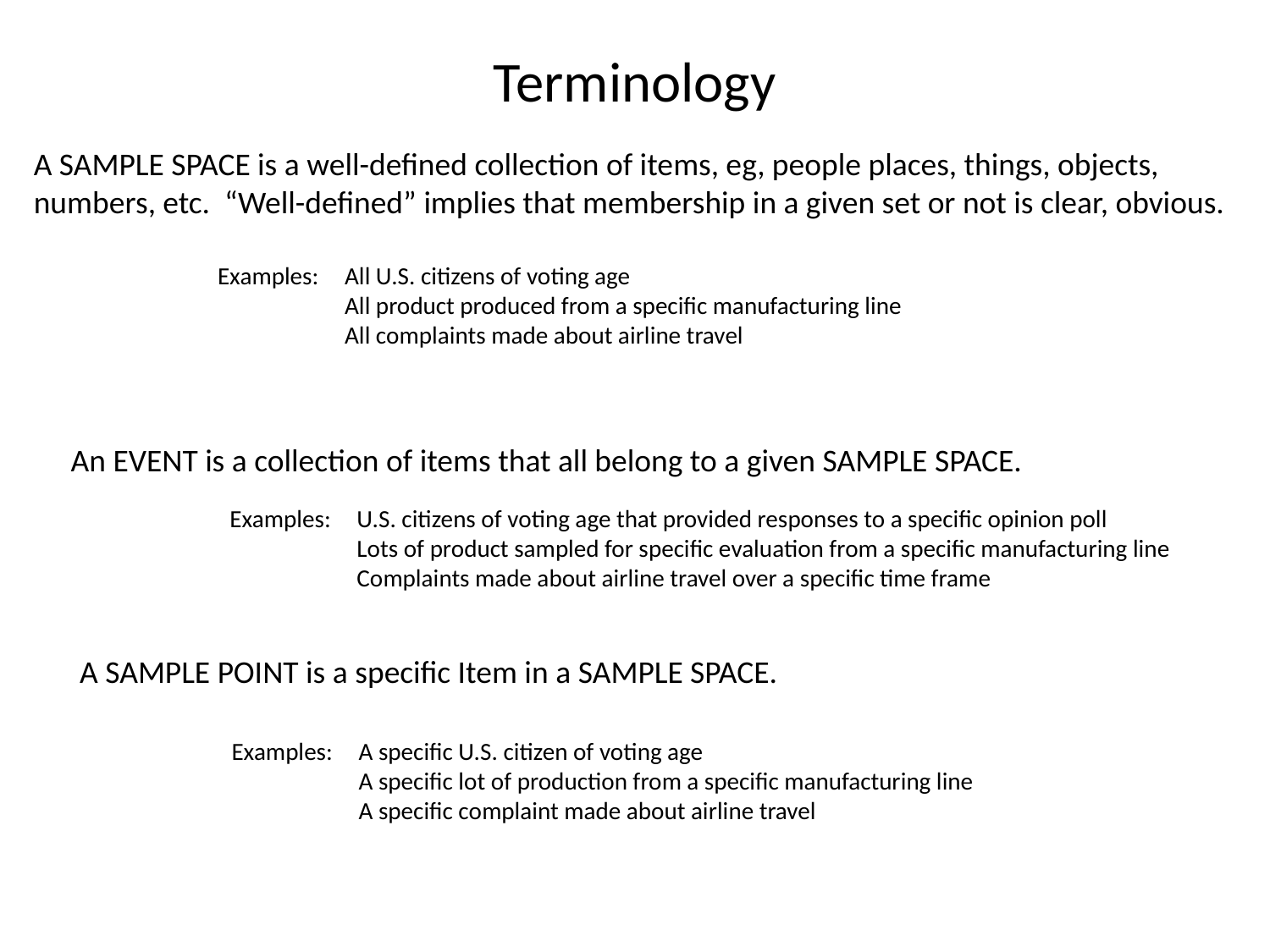

# Terminology
A SAMPLE SPACE is a well-defined collection of items, eg, people places, things, objects, numbers, etc.  “Well-defined” implies that membership in a given set or not is clear, obvious.
Examples: 	All U.S. citizens of voting age
	All product produced from a specific manufacturing line
	All complaints made about airline travel
An EVENT is a collection of items that all belong to a given SAMPLE SPACE.
Examples:	U.S. citizens of voting age that provided responses to a specific opinion poll
	Lots of product sampled for specific evaluation from a specific manufacturing line
	Complaints made about airline travel over a specific time frame
A SAMPLE POINT is a specific Item in a SAMPLE SPACE.
Examples:	A specific U.S. citizen of voting age
	A specific lot of production from a specific manufacturing line
	A specific complaint made about airline travel